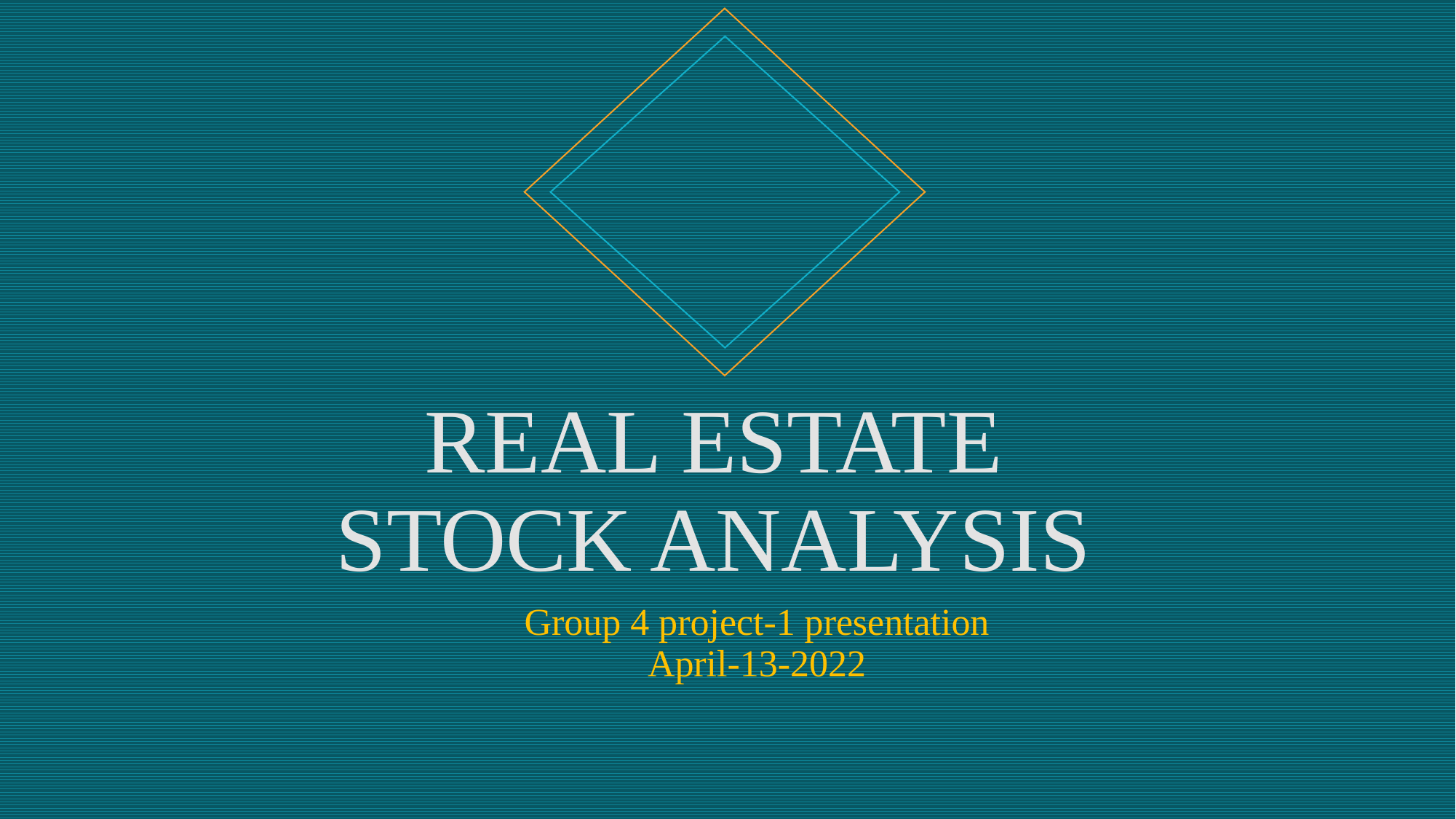

# REAL ESTATE STOCK ANALYSIS
Group 4 project-1 presentation
April-13-2022